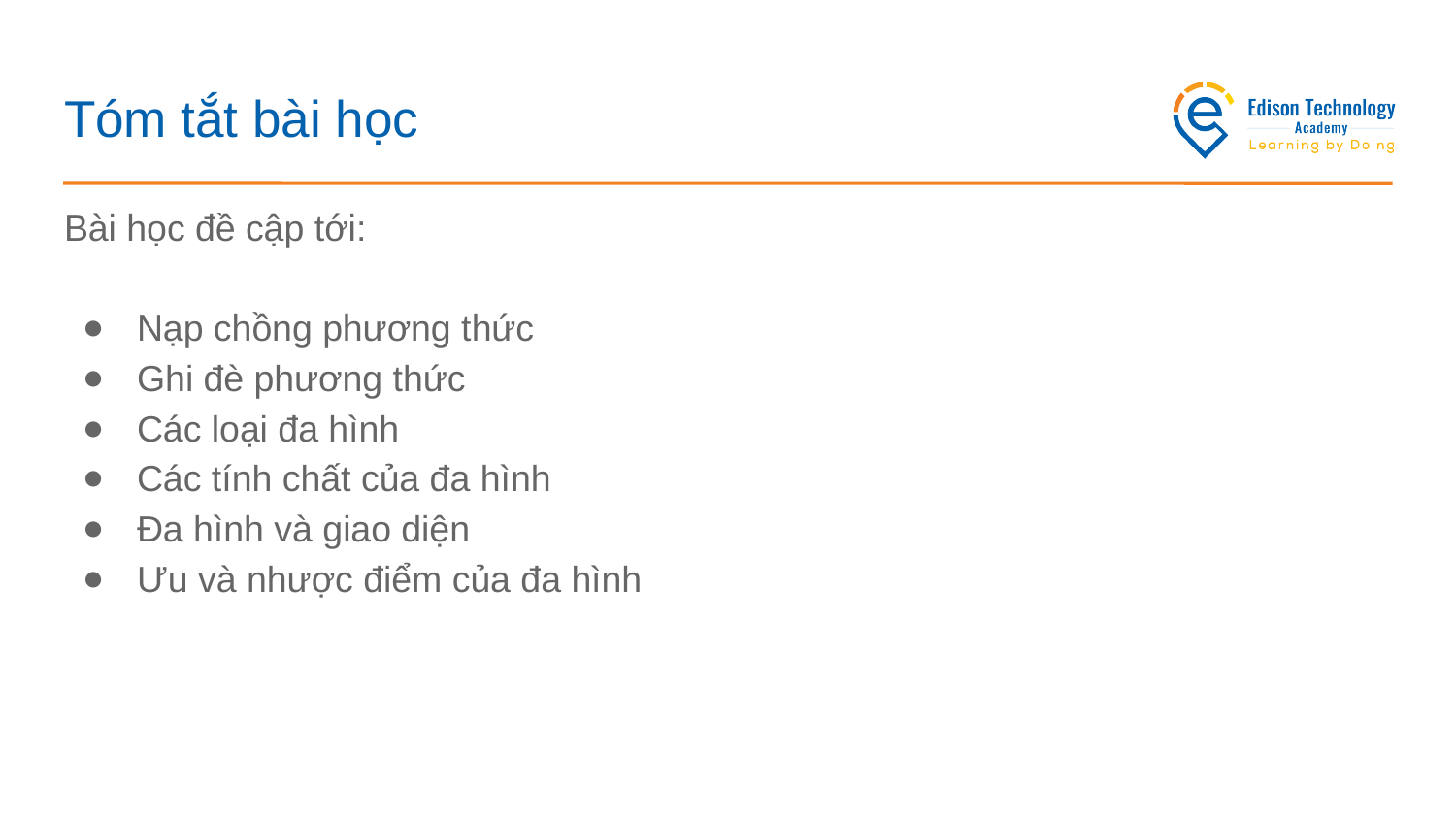

# Tóm tắt bài học
Bài học đề cập tới:

Nạp chồng phương thức
Ghi đè phương thức
Các loại đa hình
Các tính chất của đa hình
Đa hình và giao diện
Ưu và nhược điểm của đa hình